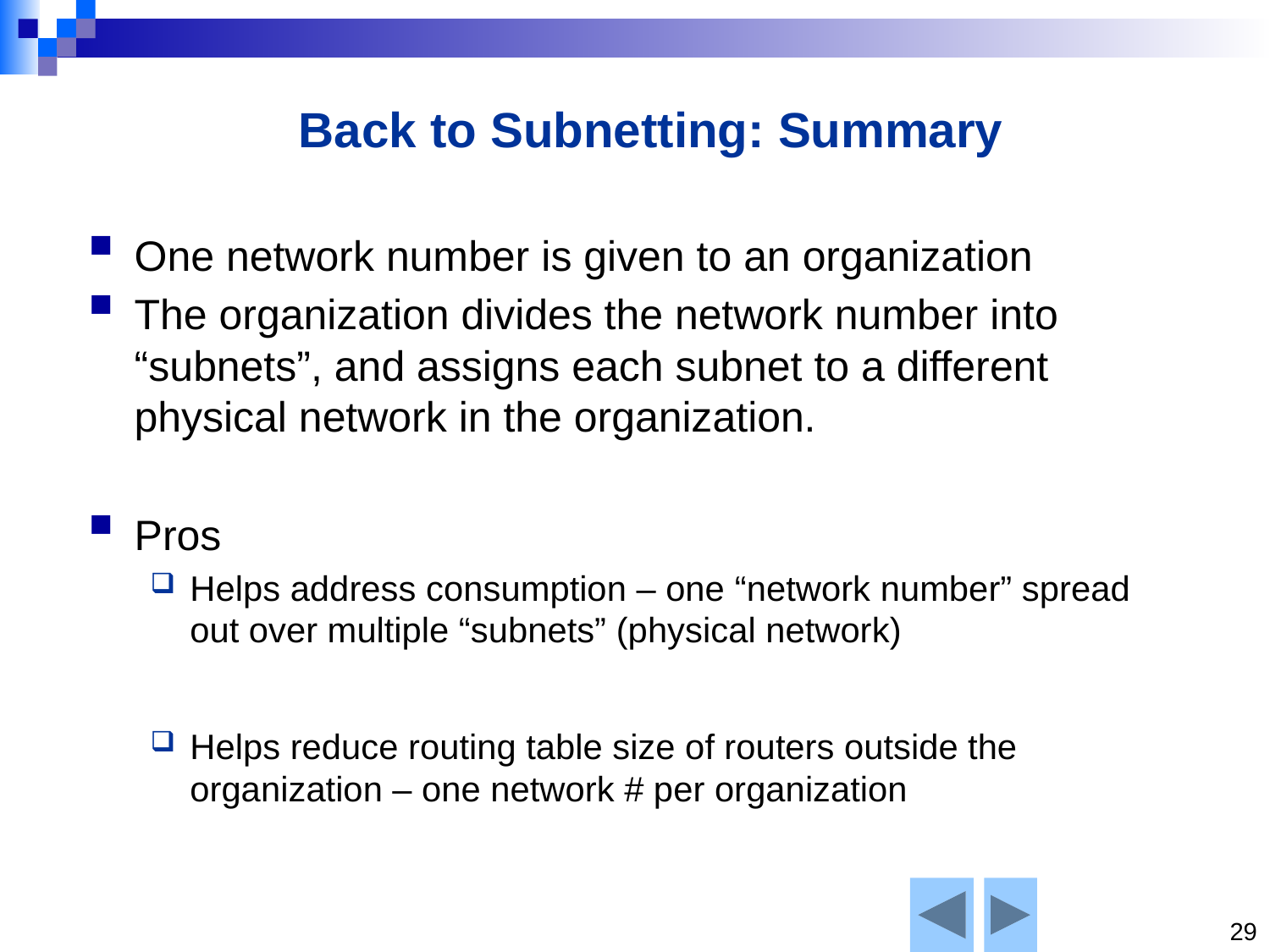

# Back to Subnetting: Summary
One network number is given to an organization
The organization divides the network number into “subnets”, and assigns each subnet to a different physical network in the organization.

Pros
Helps address consumption – one “network number” spread out over multiple “subnets” (physical network)

Helps reduce routing table size of routers outside the organization – one network # per organization
29